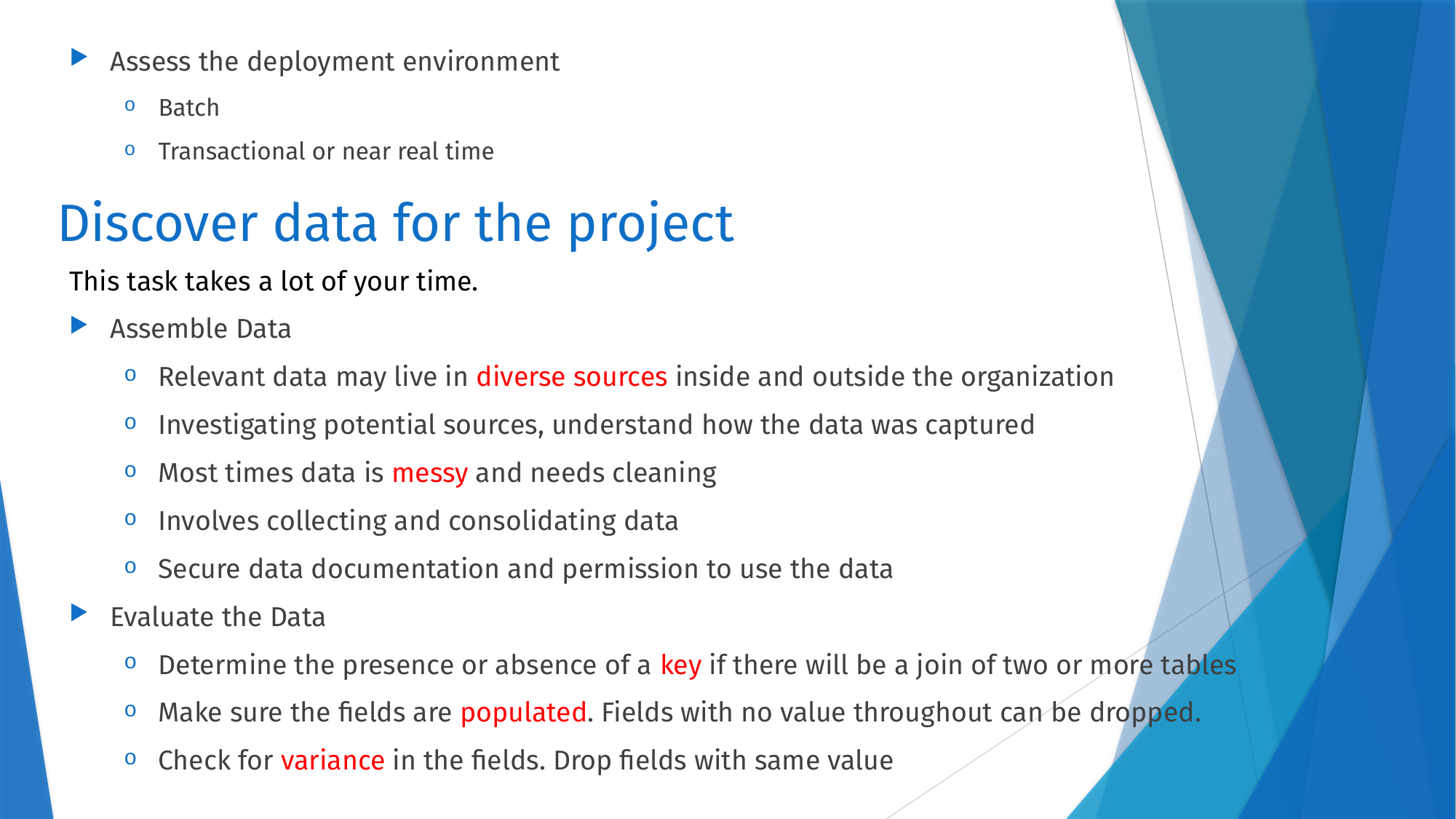

Assess the deployment environment
Batch
Transactional or near real time

# Discover data for the project
This task takes a lot of your time.
Assemble Data
Relevant data may live in diverse sources inside and outside the organization
Investigating potential sources, understand how the data was captured
Most times data is messy and needs cleaning
Involves collecting and consolidating data
Secure data documentation and permission to use the data
Evaluate the Data
Determine the presence or absence of a key if there will be a join of two or more tables
Make sure the fields are populated. Fields with no value throughout can be dropped.
Check for variance in the fields. Drop fields with same value